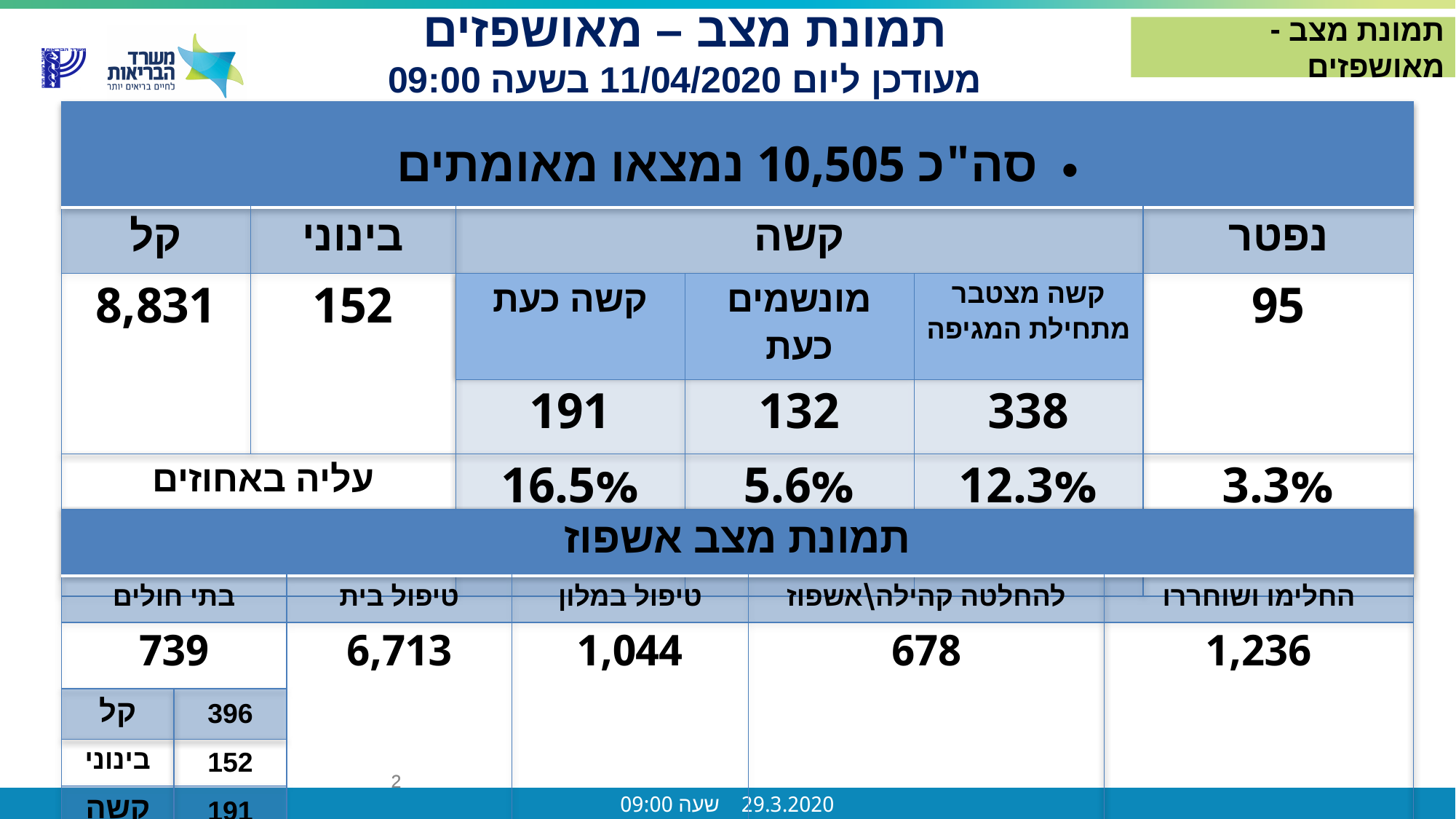

תמונת מצב – מאושפזים
מעודכן ליום 11/04/2020 בשעה 09:00
תמונת מצב - מאושפזים

| סה"כ 10,505 נמצאו מאומתים |  |  |  |  |  |
| --- | --- | --- | --- | --- | --- |
| קל | בינוני | קשה |  |  | נפטר |
| 8,831 | 152 | קשה כעת | מונשמים כעת | קשה מצטבר מתחילת המגיפה | 95 |
|  |  | 191 | 132 | 338 |  |
| עליה באחוזים ב 24 שעות |  | 16.5% | 5.6% | 12.3% | 3.3% |
| תמונת מצב אשפוז |  |  |  |  |  |
| --- | --- | --- | --- | --- | --- |
| בתי חולים |  | טיפול בית | טיפול במלון | להחלטה קהילה\אשפוז | החלימו ושוחררו |
| 739 |  | 6,713 | 1,044 | 678 | 1,236 |
| קל | 396 |  |  |  |  |
| בינוני | 152 |  |  |  |  |
| קשה | 191 |  |  |  |  |
2
2